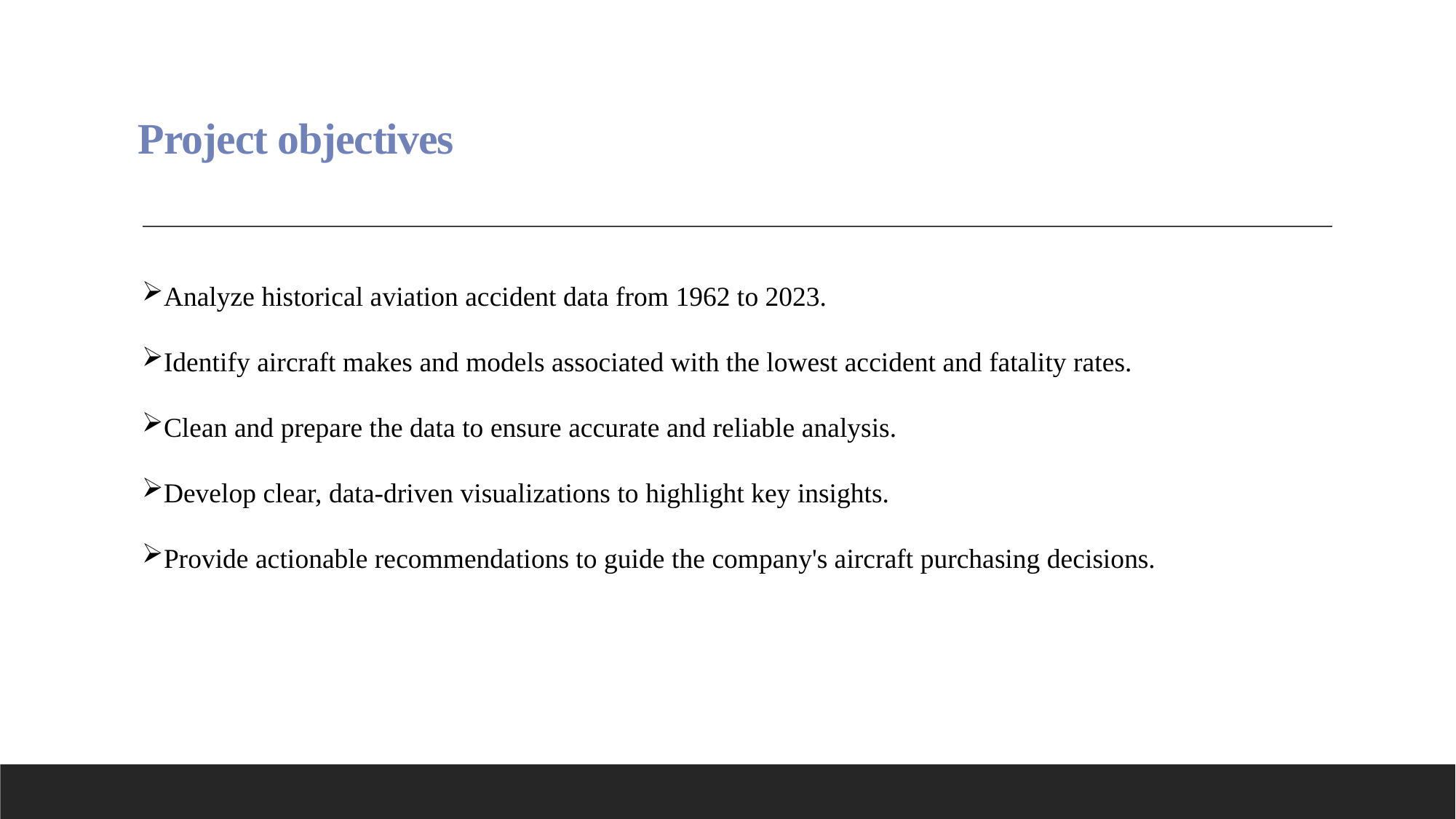

# Project objectives
Analyze historical aviation accident data from 1962 to 2023.
Identify aircraft makes and models associated with the lowest accident and fatality rates.
Clean and prepare the data to ensure accurate and reliable analysis.
Develop clear, data-driven visualizations to highlight key insights.
Provide actionable recommendations to guide the company's aircraft purchasing decisions.